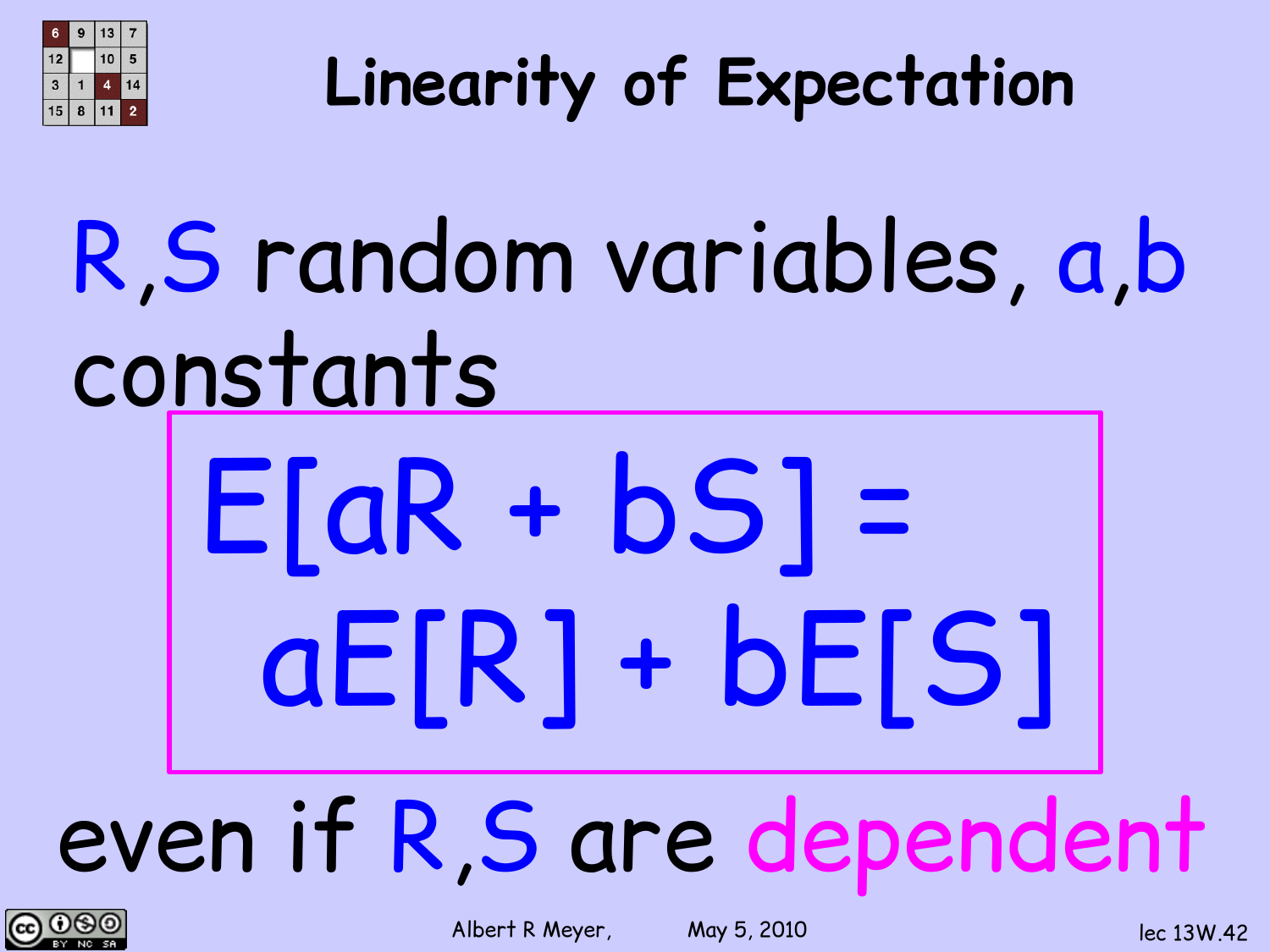

# Linearity of Expectation
R,S random variables, a,b
constants
    E[aR + bS] =
     aE[R] + bE[S]

even if R,S are dependent
lec 13W.42